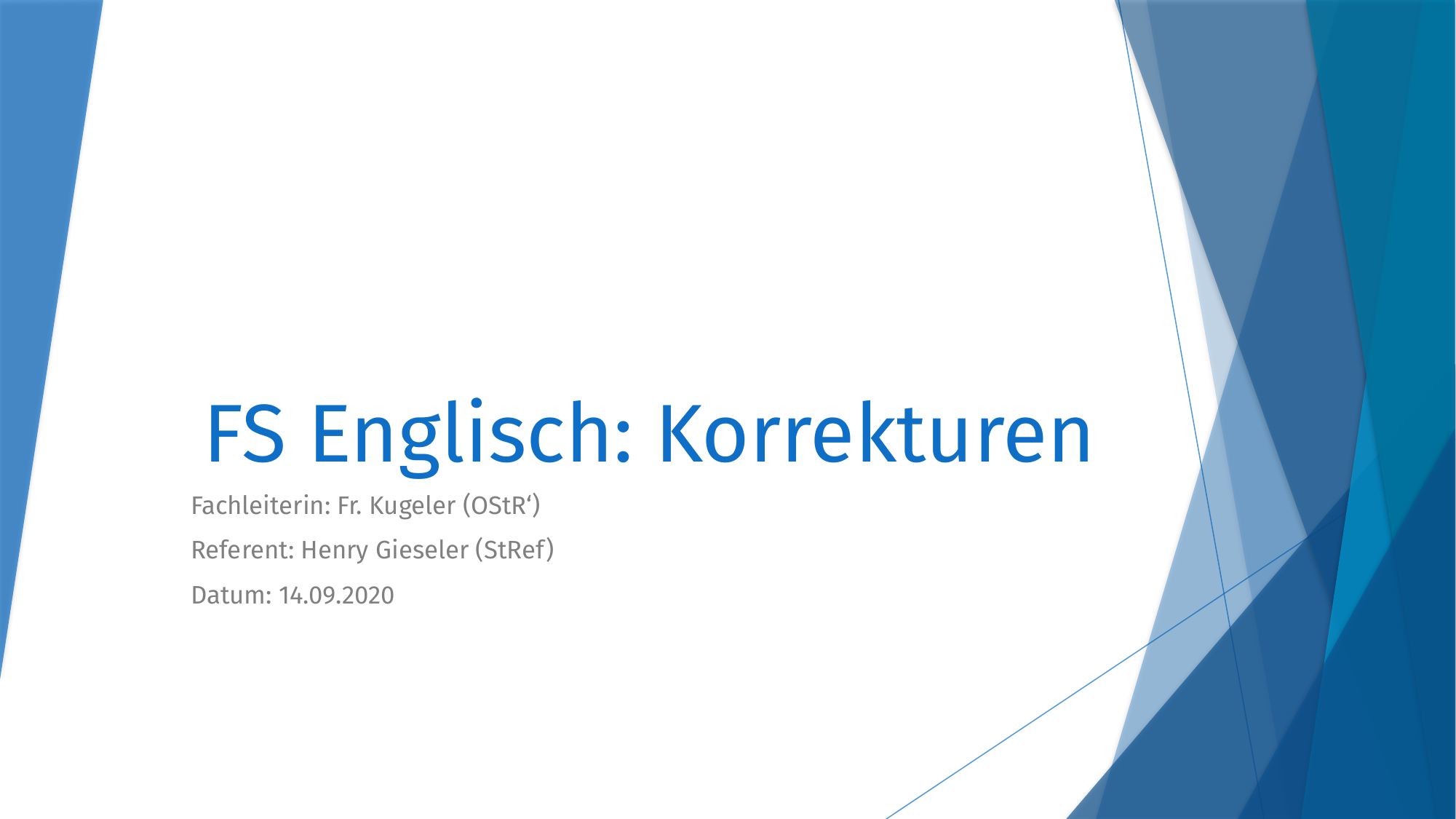

# FS Englisch: Korrekturen
Fachleiterin: Fr. Kugeler (OStR‘)
Referent: Henry Gieseler (StRef)
Datum: 14.09.2020